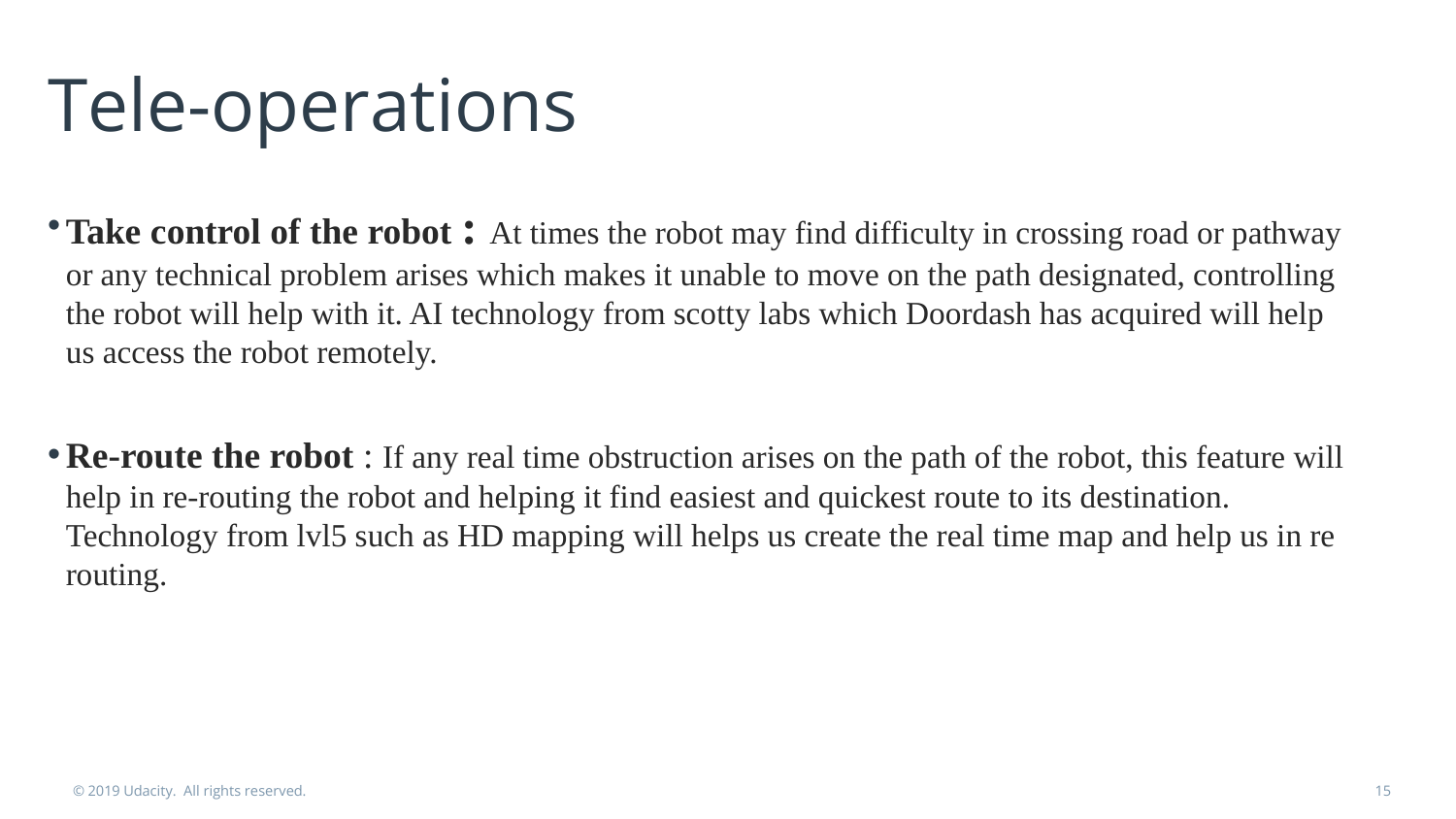

# Tele-operations
Take control of the robot : At times the robot may find difficulty in crossing road or pathway or any technical problem arises which makes it unable to move on the path designated, controlling the robot will help with it. AI technology from scotty labs which Doordash has acquired will help us access the robot remotely.

Re-route the robot : If any real time obstruction arises on the path of the robot, this feature will help in re-routing the robot and helping it find easiest and quickest route to its destination. Technology from lvl5 such as HD mapping will helps us create the real time map and help us in re routing.
© 2019 Udacity.  All rights reserved.
15